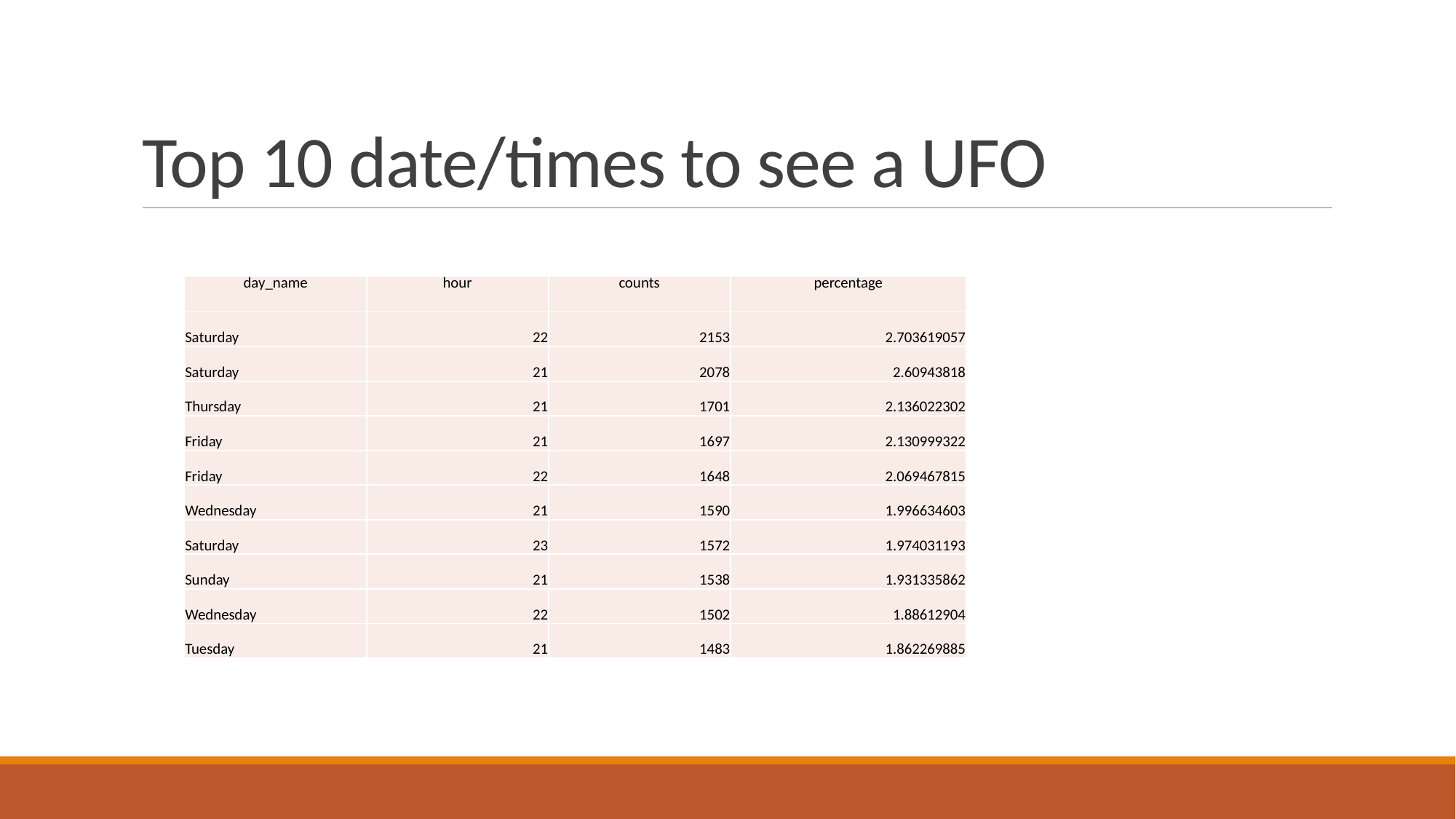

# Top 10 date/times to see a UFO
| day\_name | hour | counts | percentage |
| --- | --- | --- | --- |
| Saturday | 22 | 2153 | 2.703619057 |
| Saturday | 21 | 2078 | 2.60943818 |
| Thursday | 21 | 1701 | 2.136022302 |
| Friday | 21 | 1697 | 2.130999322 |
| Friday | 22 | 1648 | 2.069467815 |
| Wednesday | 21 | 1590 | 1.996634603 |
| Saturday | 23 | 1572 | 1.974031193 |
| Sunday | 21 | 1538 | 1.931335862 |
| Wednesday | 22 | 1502 | 1.88612904 |
| Tuesday | 21 | 1483 | 1.862269885 |